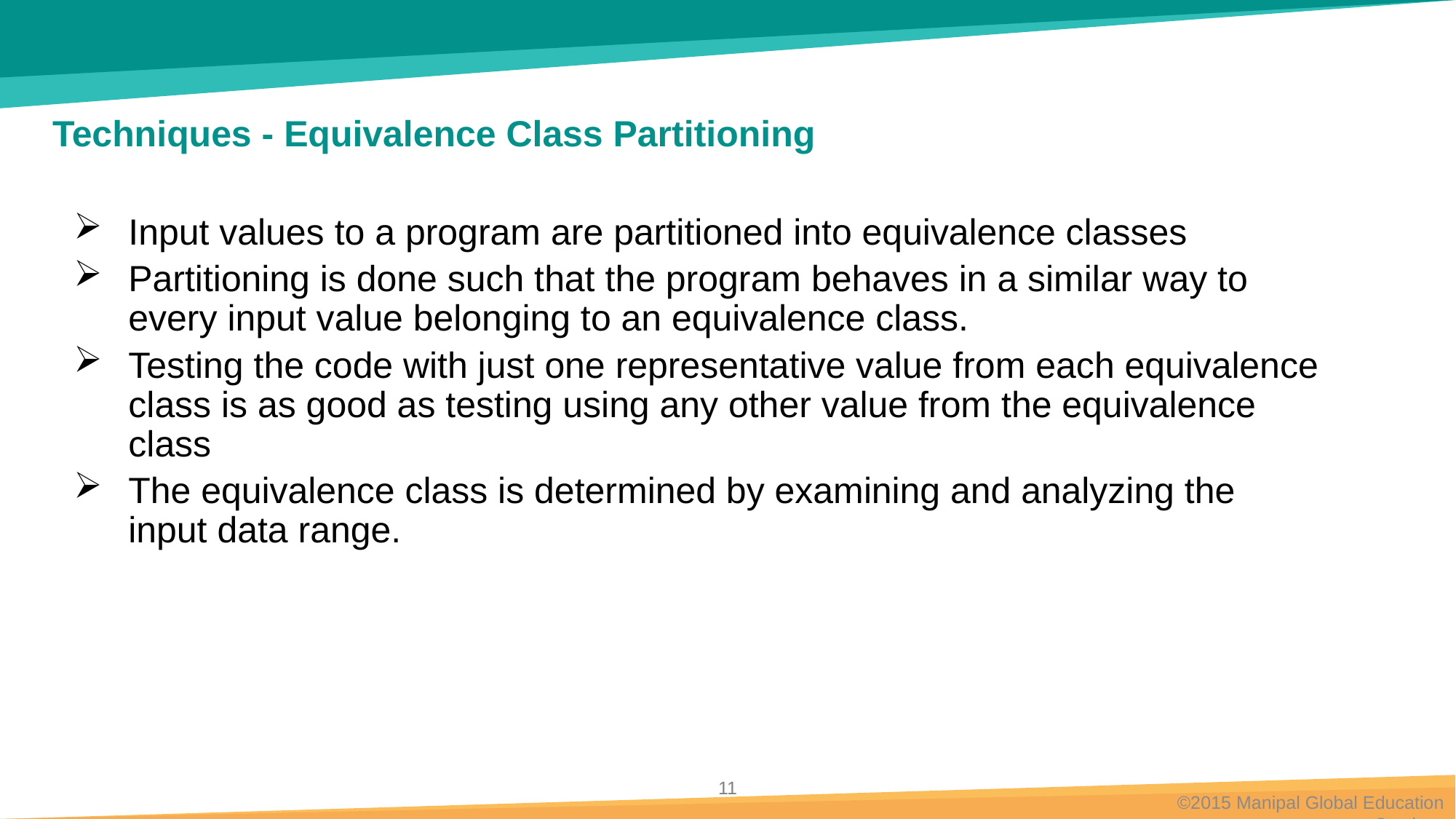

# Techniques - Equivalence Class Partitioning
Input values to a program are partitioned into equivalence classes
Partitioning is done such that the program behaves in a similar way to every input value belonging to an equivalence class.
Testing the code with just one representative value from each equivalence class is as good as testing using any other value from the equivalence class
The equivalence class is determined by examining and analyzing the input data range.